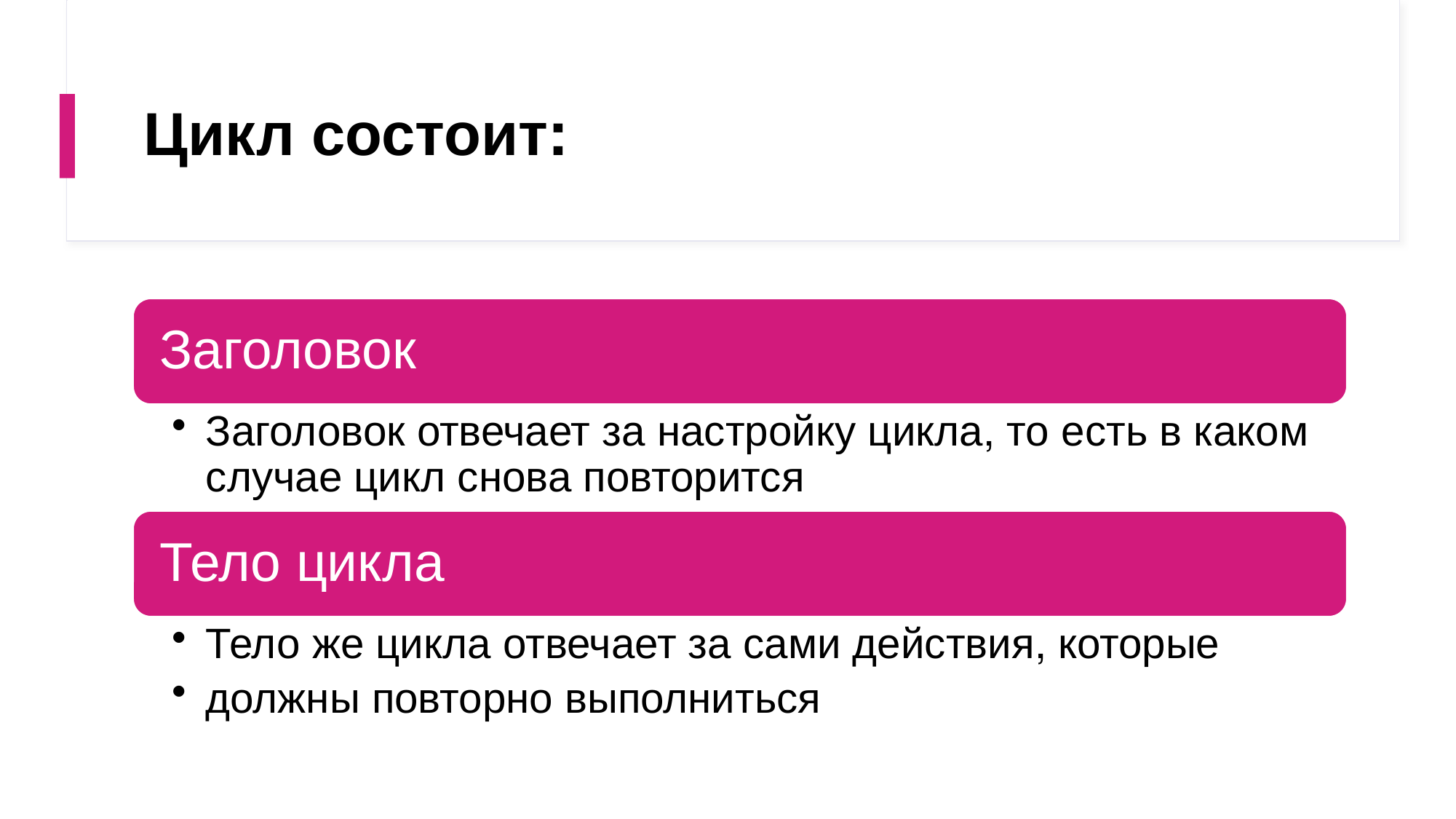

# Цикл состоит:
Заголовок
Заголовок отвечает за настройку цикла, то есть в каком случае цикл снова повторится
Тело цикла
Тело же цикла отвечает за сами действия, которые
должны повторно выполниться